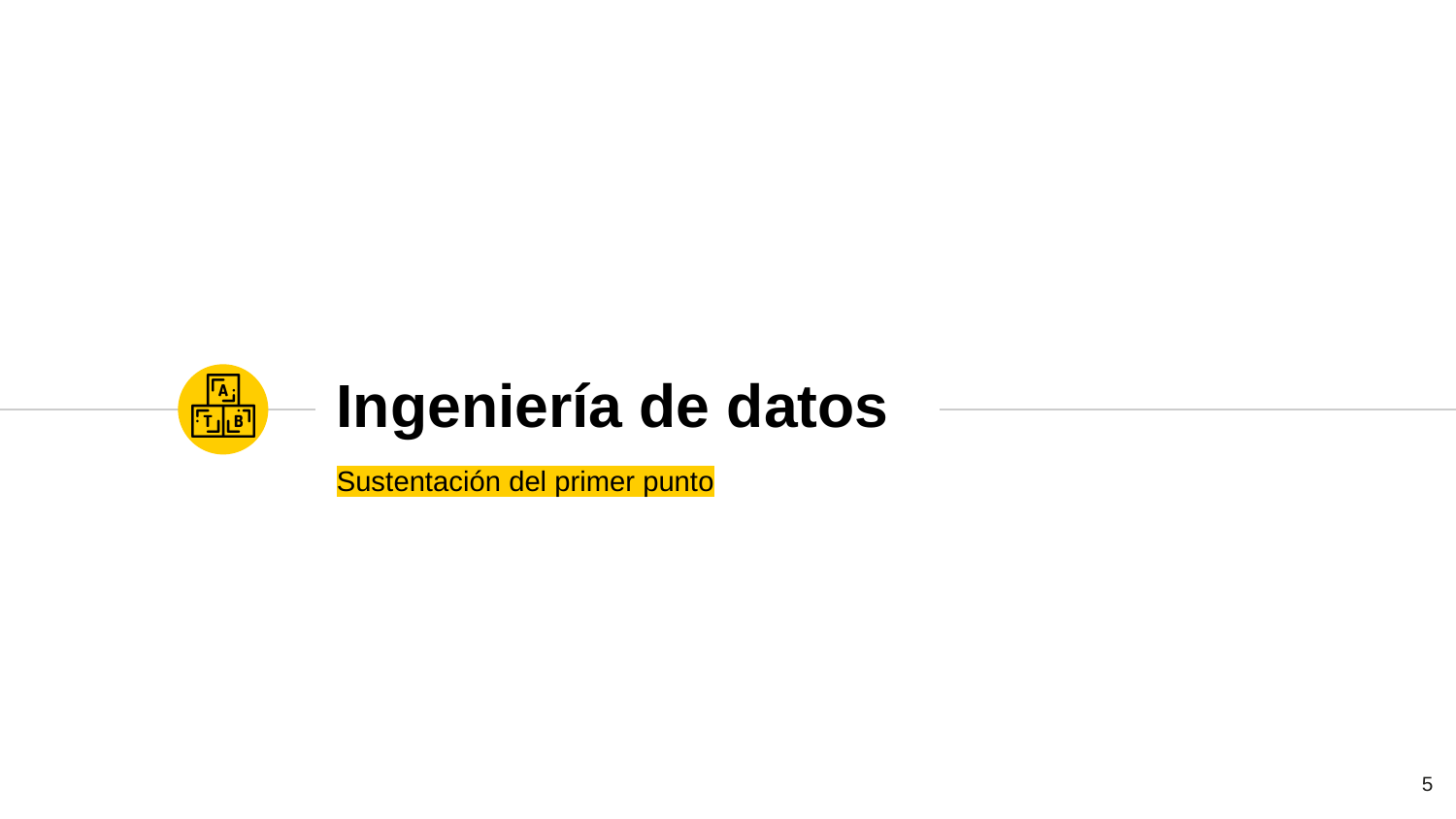

# Ingeniería de datos
Sustentación del primer punto
5